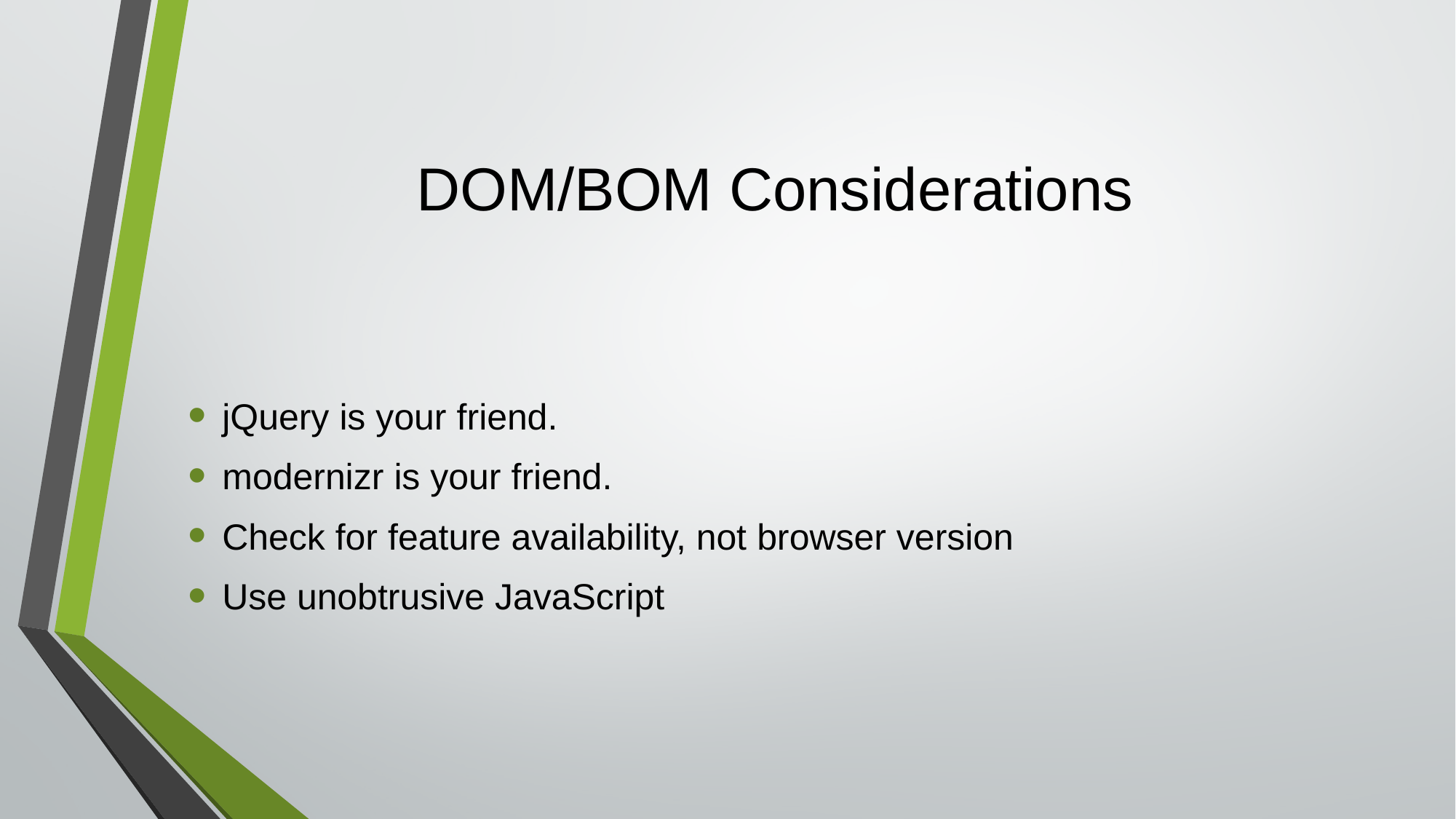

# DOM/BOM Considerations
jQuery is your friend.
modernizr is your friend.
Check for feature availability, not browser version
Use unobtrusive JavaScript